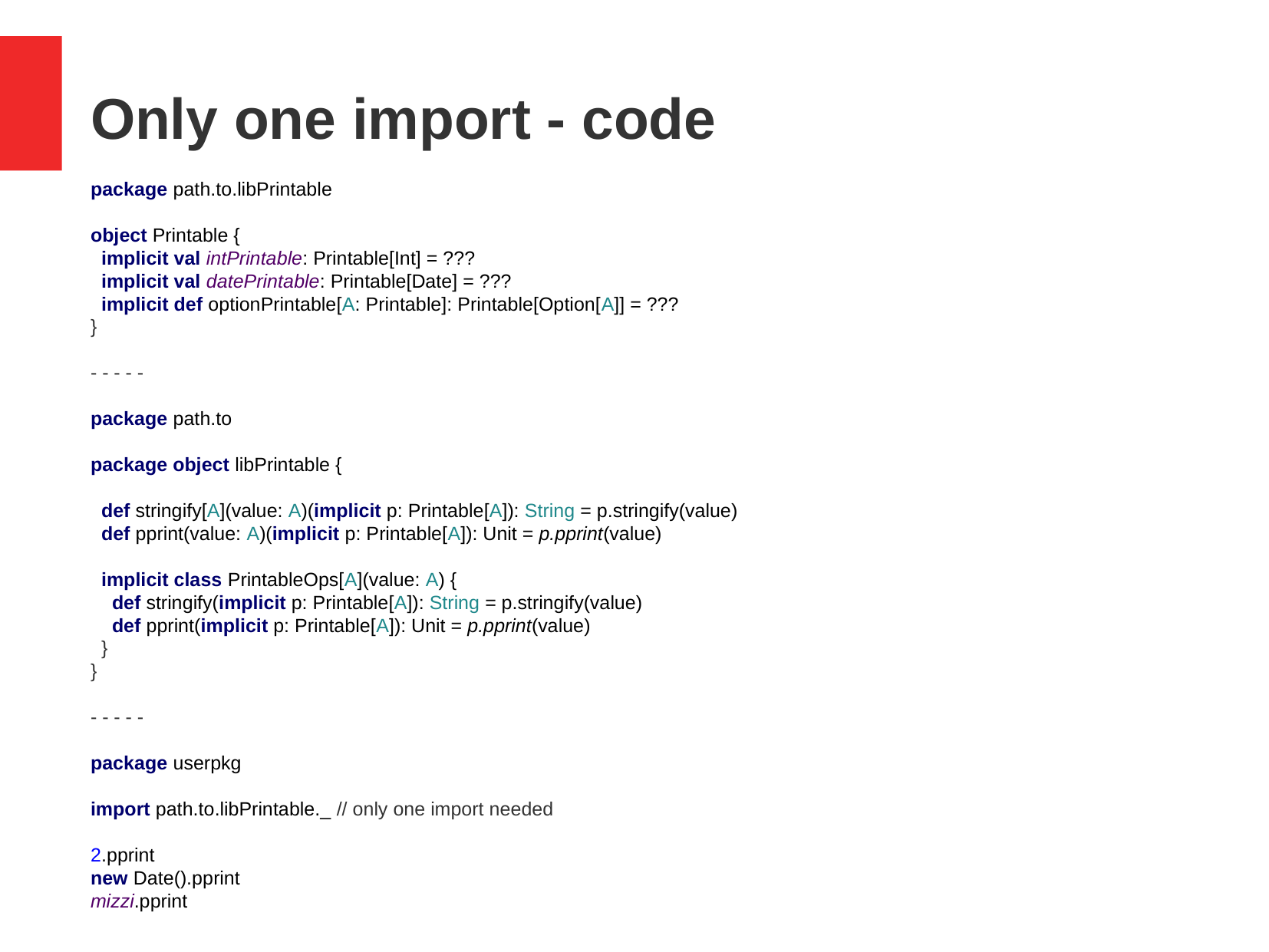

Only one import - code
package path.to.libPrintable

object Printable {
  implicit val intPrintable: Printable[Int] = ???
  implicit val datePrintable: Printable[Date] = ???
  implicit def optionPrintable[A: Printable]: Printable[Option[A]] = ???
}

- - - - -

package path.to

package object libPrintable {

  def stringify[A](value: A)(implicit p: Printable[A]): String = p.stringify(value)
  def pprint(value: A)(implicit p: Printable[A]): Unit = p.pprint(value)

  implicit class PrintableOps[A](value: A) {
    def stringify(implicit p: Printable[A]): String = p.stringify(value)
    def pprint(implicit p: Printable[A]): Unit = p.pprint(value)
  }
}

- - - - -

package userpkg

import path.to.libPrintable._ // only one import needed

2.pprint
new Date().pprint
mizzi.pprint